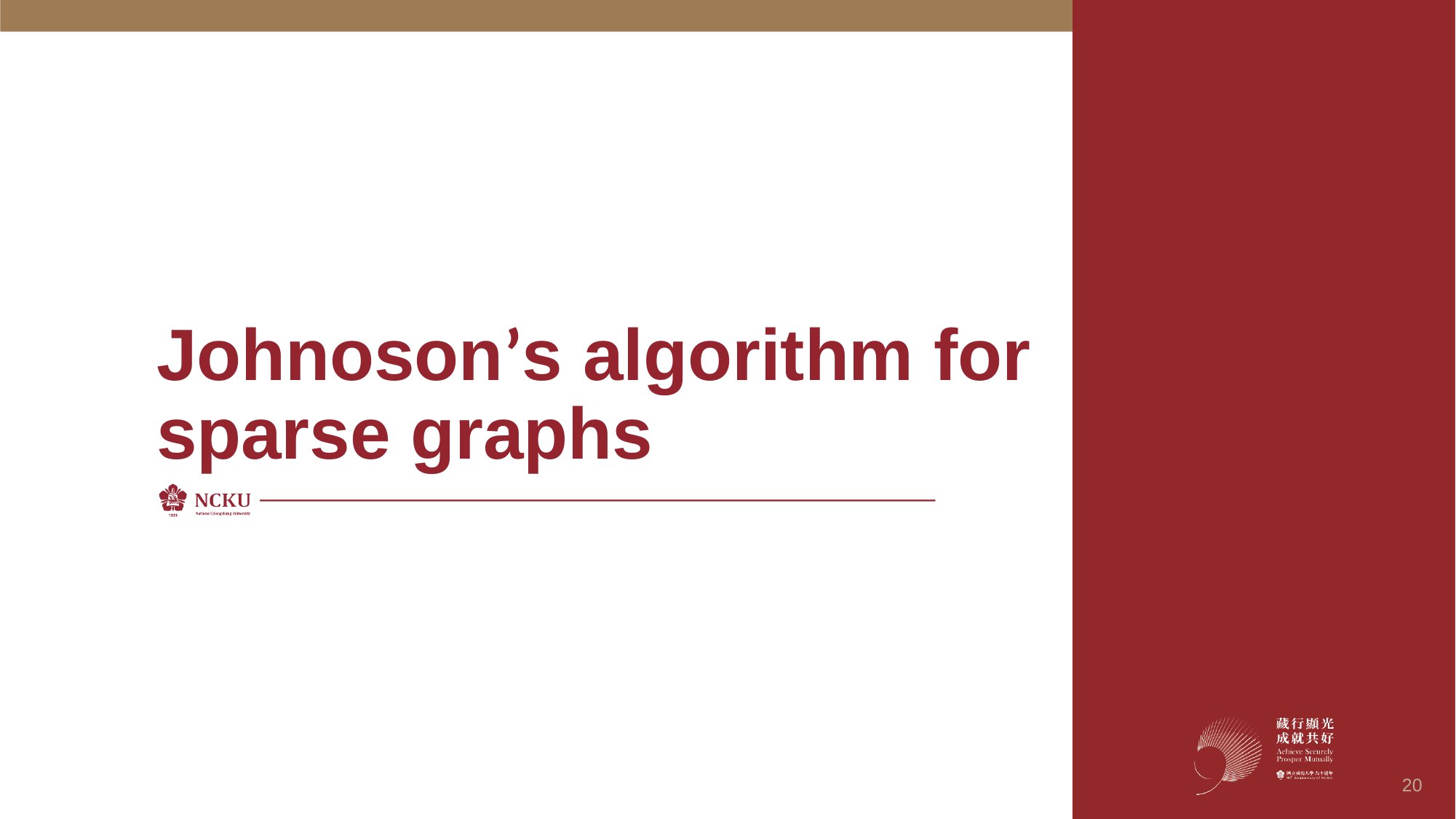

# Johnoson’s algorithm for sparse graphs
20